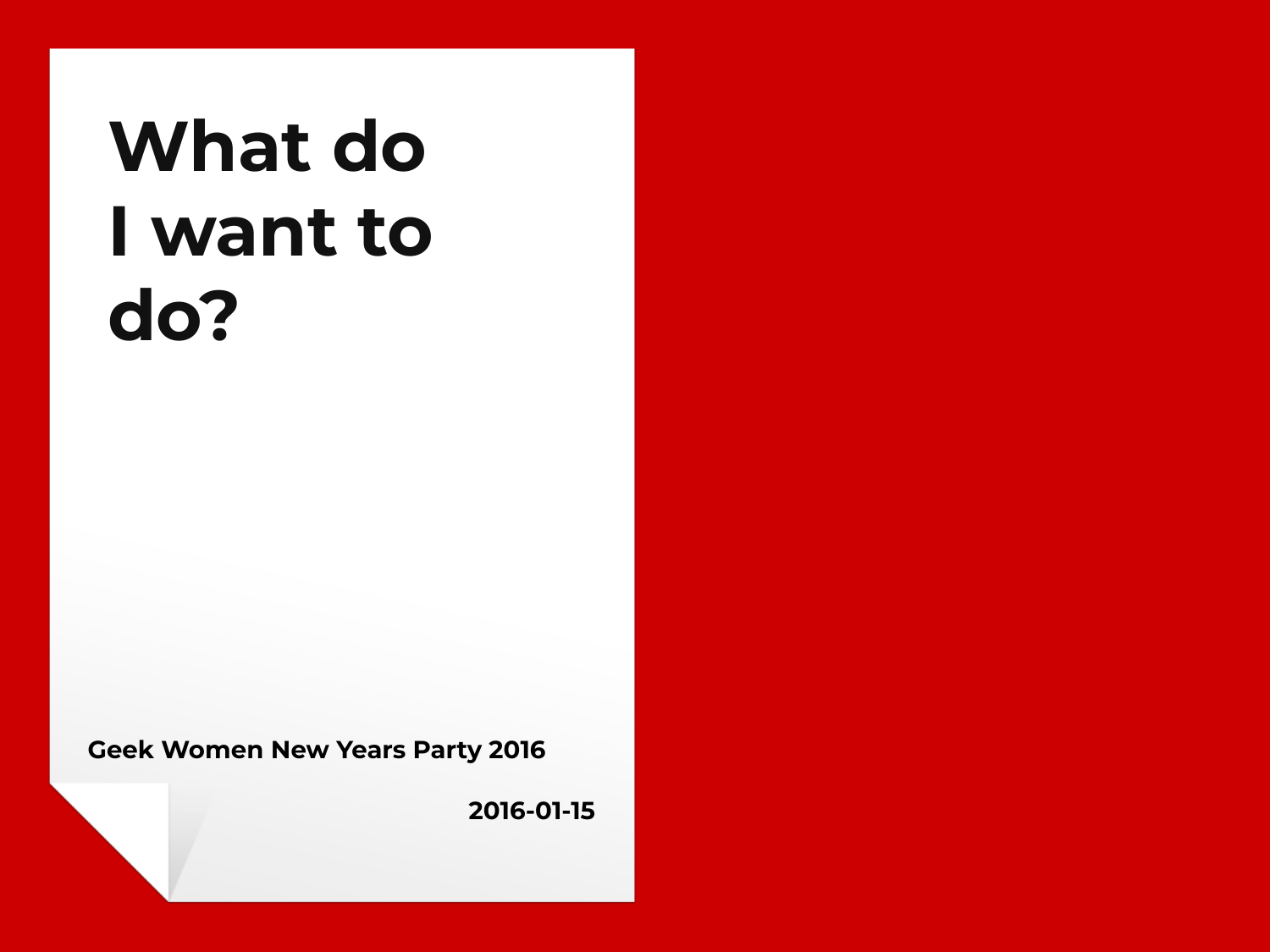

# What do
I want to do?
Geek Women New Years Party 2016
2016-01-15